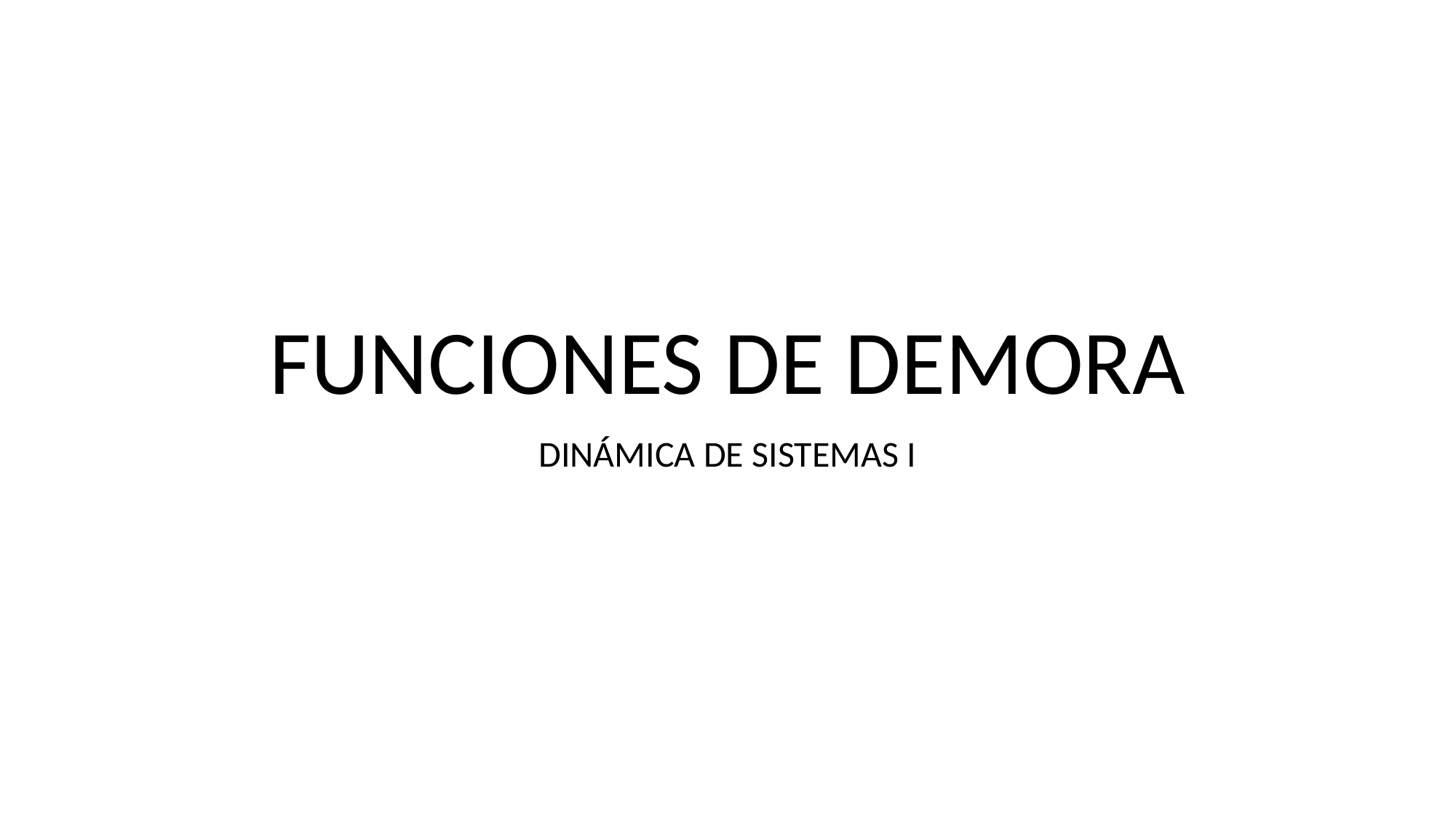

# FUNCIONES DE DEMORA
DINÁMICA DE SISTEMAS I